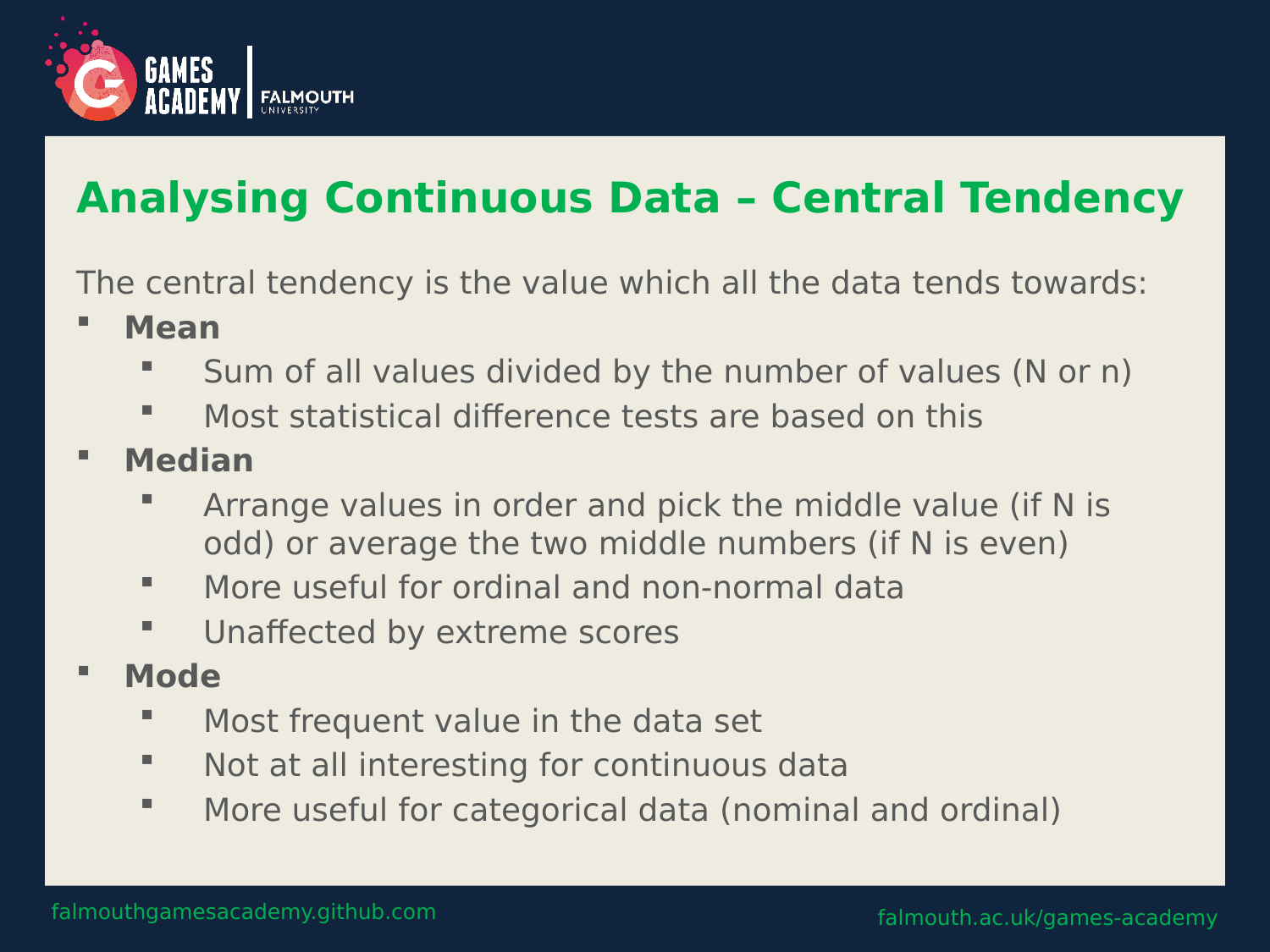

# Analysing Continuous Data – Central Tendency
The central tendency is the value which all the data tends towards:
Mean
Sum of all values divided by the number of values (N or n)
Most statistical difference tests are based on this
Median
Arrange values in order and pick the middle value (if N is odd) or average the two middle numbers (if N is even)
More useful for ordinal and non-normal data
Unaffected by extreme scores
Mode
Most frequent value in the data set
Not at all interesting for continuous data
More useful for categorical data (nominal and ordinal)